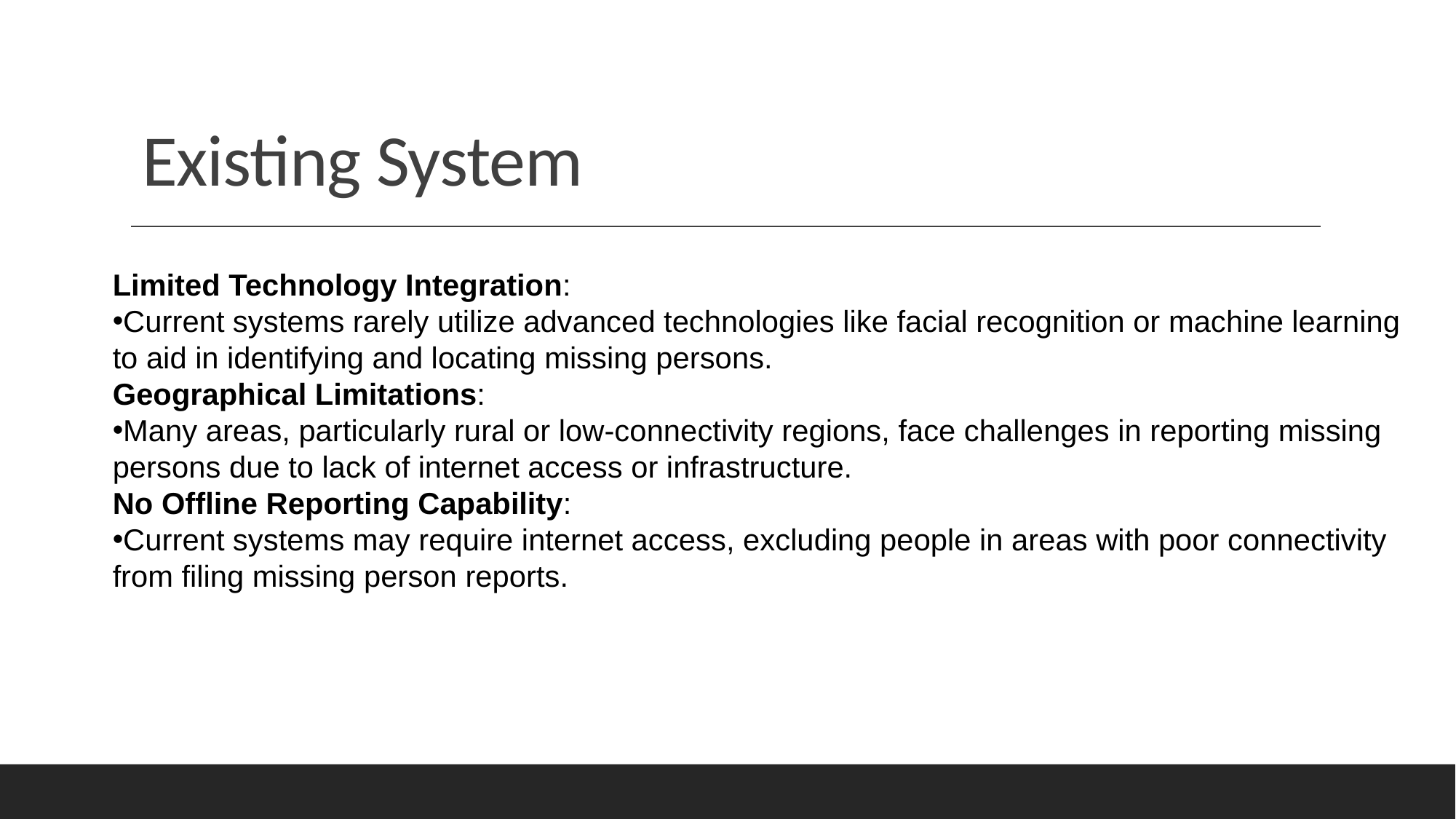

# Existing System
Limited Technology Integration:
Current systems rarely utilize advanced technologies like facial recognition or machine learning to aid in identifying and locating missing persons.
Geographical Limitations:
Many areas, particularly rural or low-connectivity regions, face challenges in reporting missing persons due to lack of internet access or infrastructure.
No Offline Reporting Capability:
Current systems may require internet access, excluding people in areas with poor connectivity from filing missing person reports.